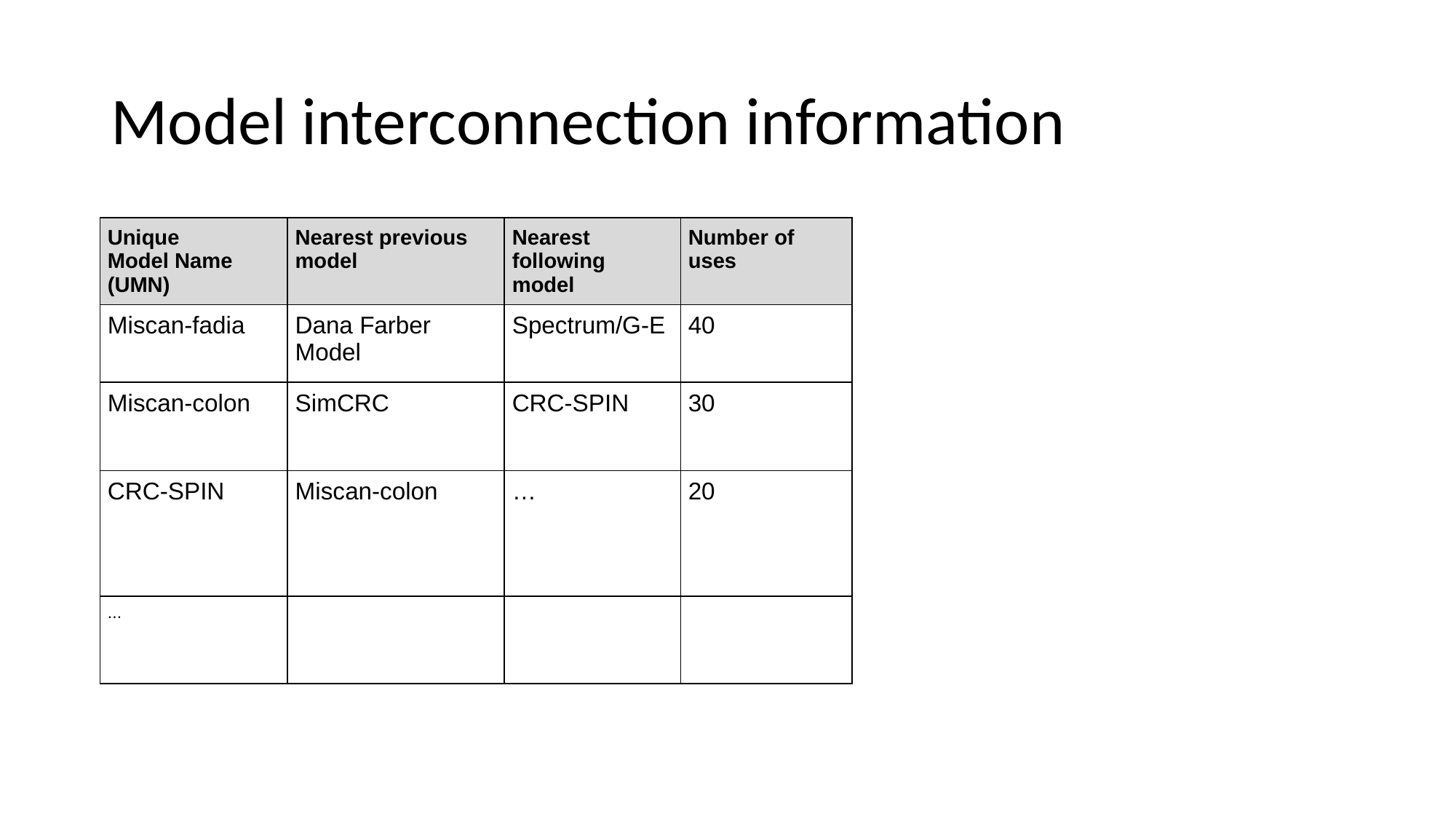

# Model interconnection information
| Unique Model Name (UMN) | Nearest previous model | Nearest following model | Number of uses |
| --- | --- | --- | --- |
| Miscan-fadia | Dana Farber Model | Spectrum/G-E | 40 |
| Miscan-colon | SimCRC | CRC-SPIN | 30 |
| CRC-SPIN | Miscan-colon | … | 20 |
| ... |  |  |  |